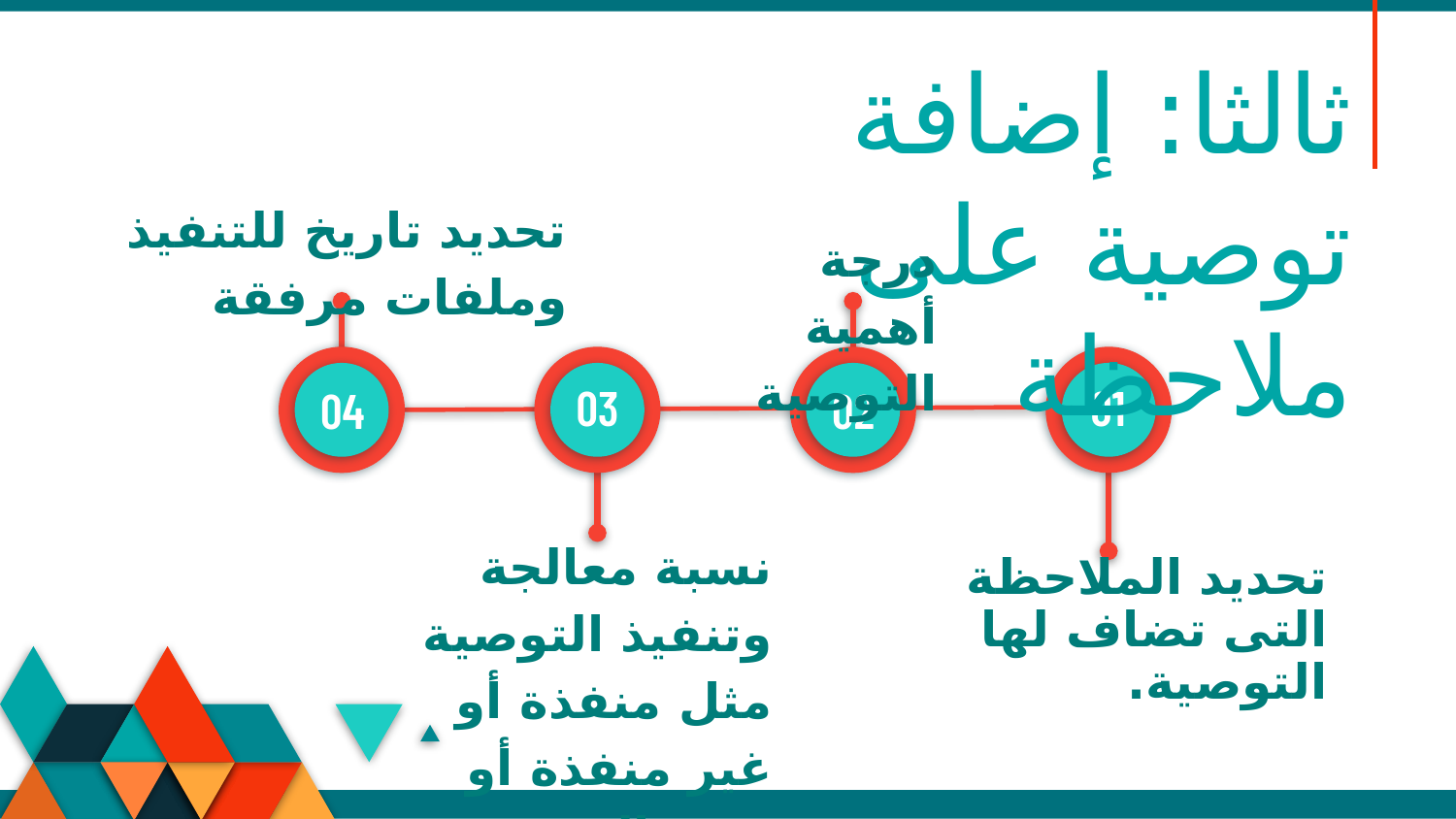

ثالثا: إضافة توصية على ملاحظة
تحديد تاريخ للتنفيذ وملفات مرفقة
درجة أهمية التوصية

03
01
# 04
02
نسبة معالجة وتنفيذ التوصية مثل منفذة أو غير منفذة أو تحت التنفيذ
تحديد الملاحظة التى تضاف لها التوصية.